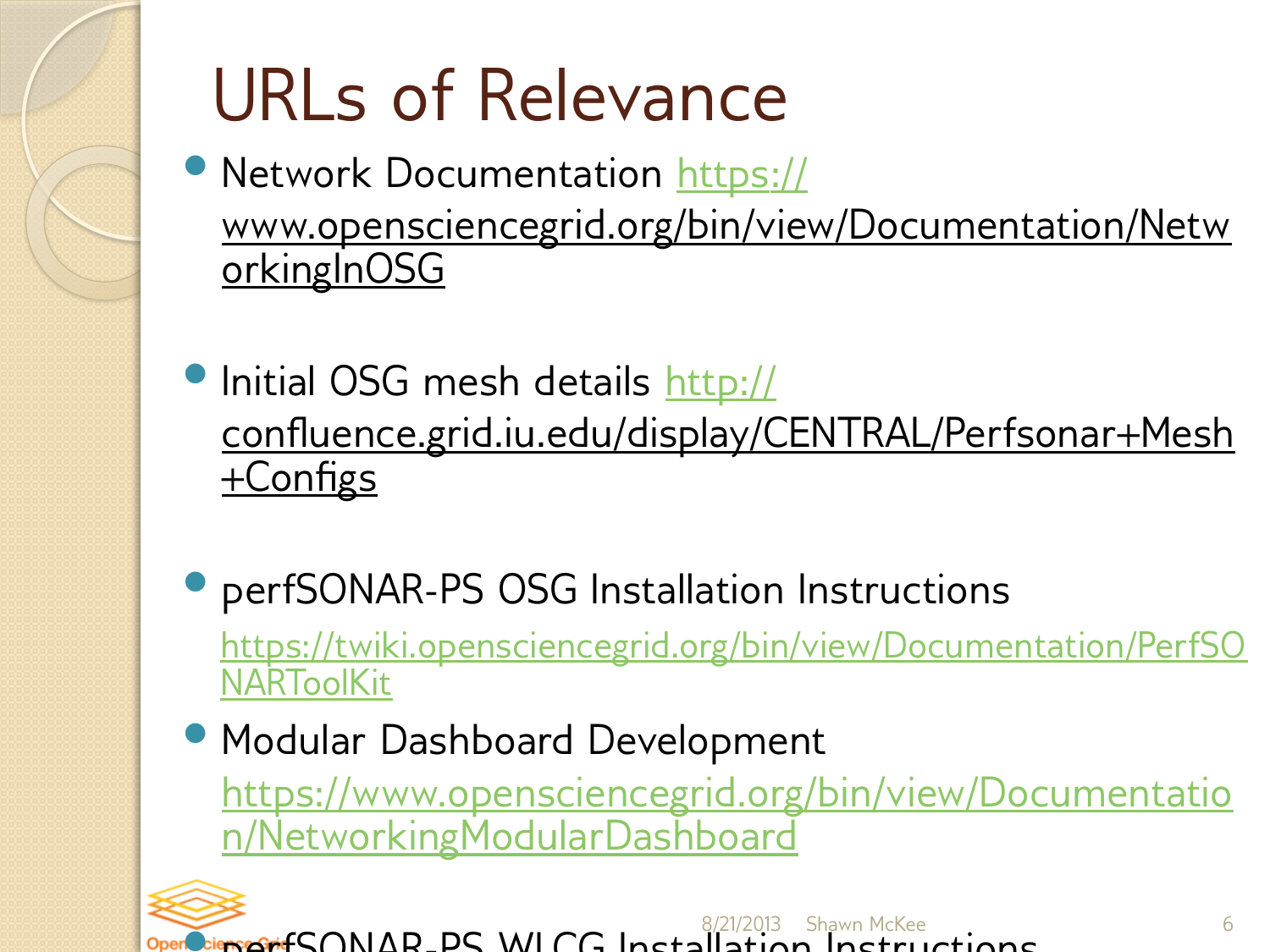

# URLs of Relevance
Network Documentation https://www.opensciencegrid.org/bin/view/Documentation/NetworkingInOSG
Initial OSG mesh details http://confluence.grid.iu.edu/display/CENTRAL/Perfsonar+Mesh+Configs
perfSONAR-PS OSG Installation Instructions
https://twiki.opensciencegrid.org/bin/view/Documentation/PerfSONARToolKit
Modular Dashboard Development https://www.opensciencegrid.org/bin/view/Documentation/NetworkingModularDashboard
perfSONAR-PS WLCG Installation Instructions https://twiki.cern.ch/twiki/bin/view/LCG/PerfsonarDeployment

8/21/2013
Shawn McKee
6